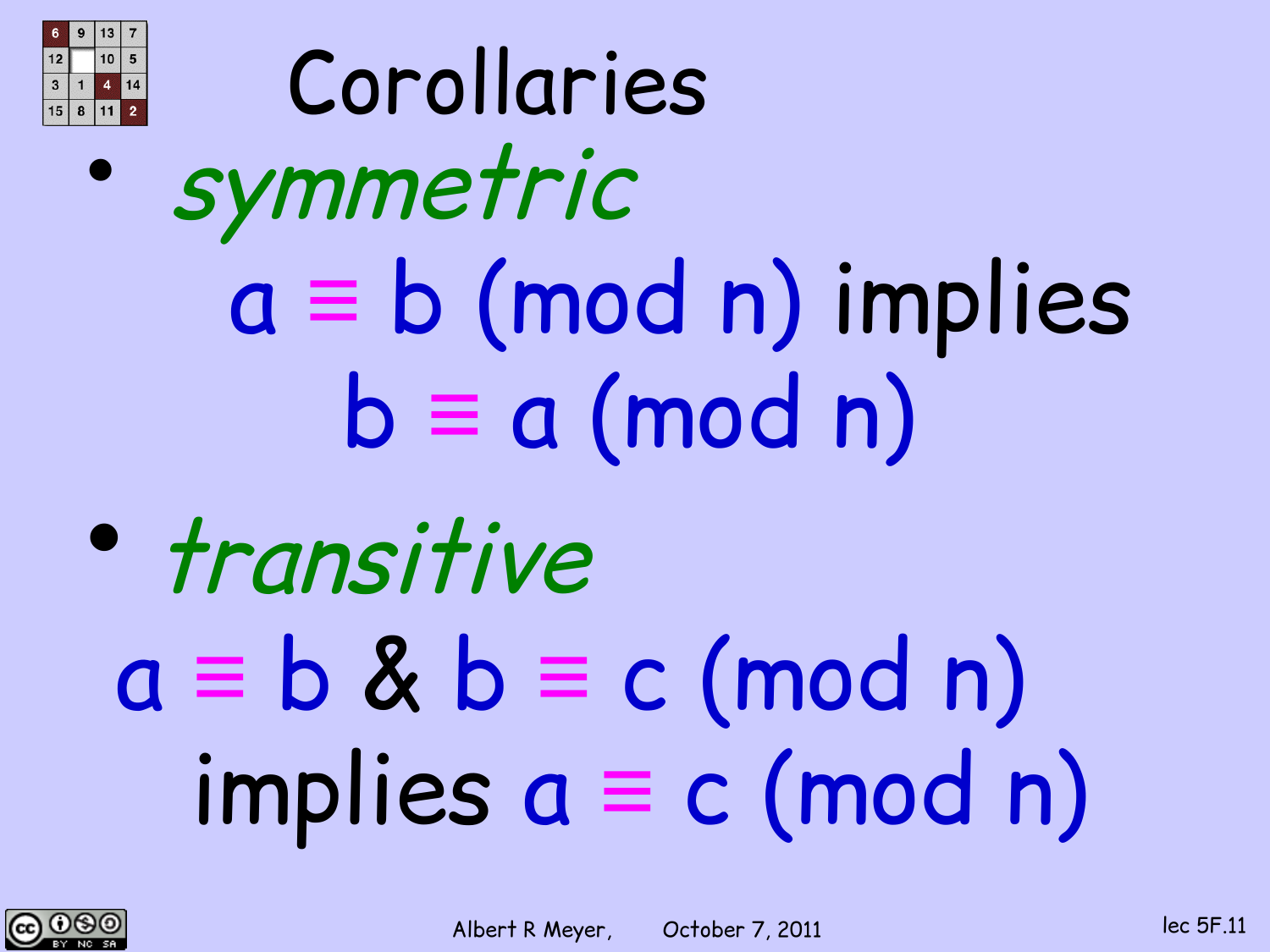

Corollaries
  symmetric
     a ≡ b (mod n) implies
         b ≡ a (mod n)
 transitive
 a ≡ b & b ≡ c (mod n)
implies a ≡ c (mod n)
lec 5F.11